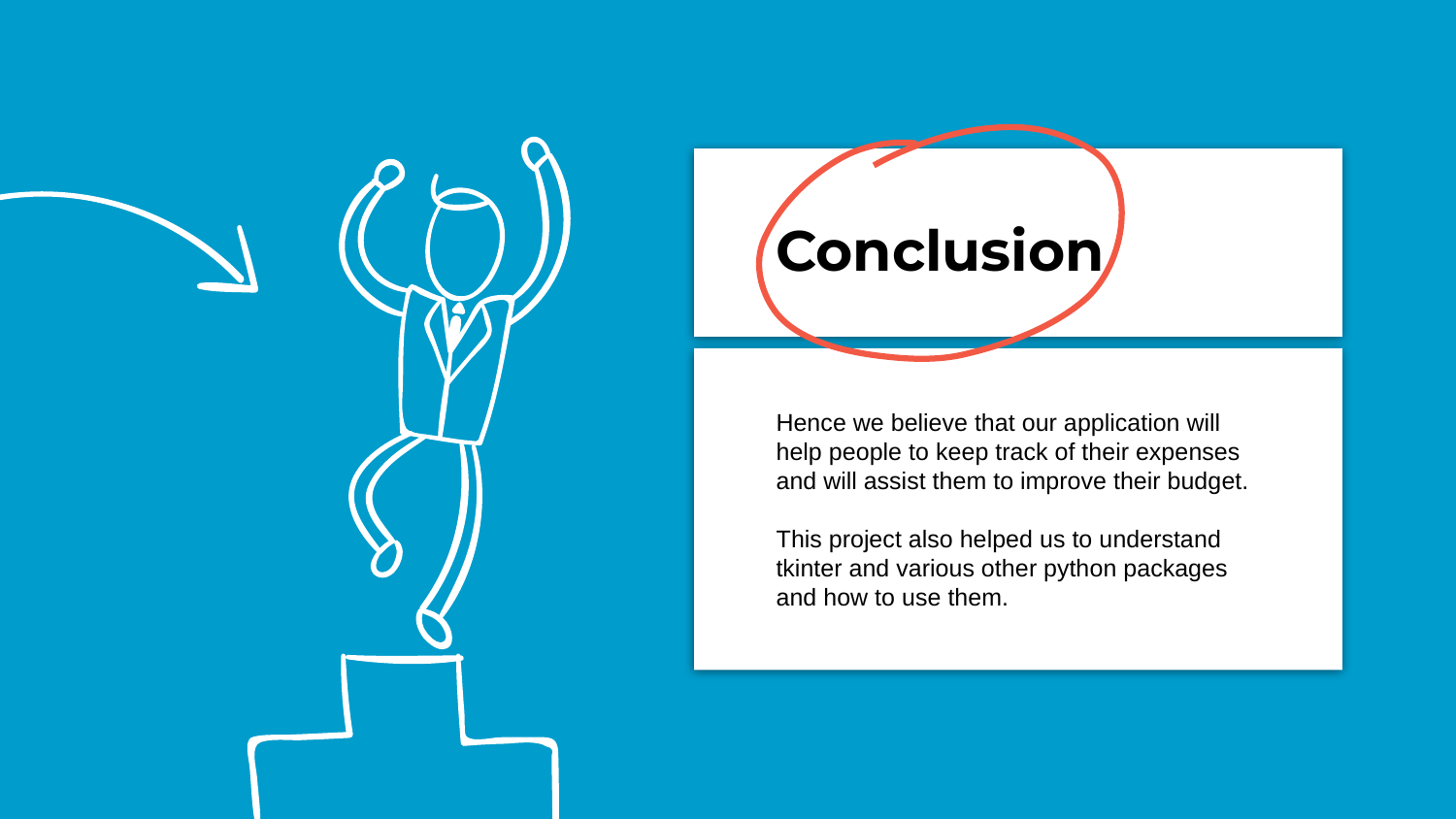

# Conclusion

Hence we believe that our application will help people to keep track of their expenses and will assist them to improve their budget.

This project also helped us to understand tkinter and various other python packages and how to use them.